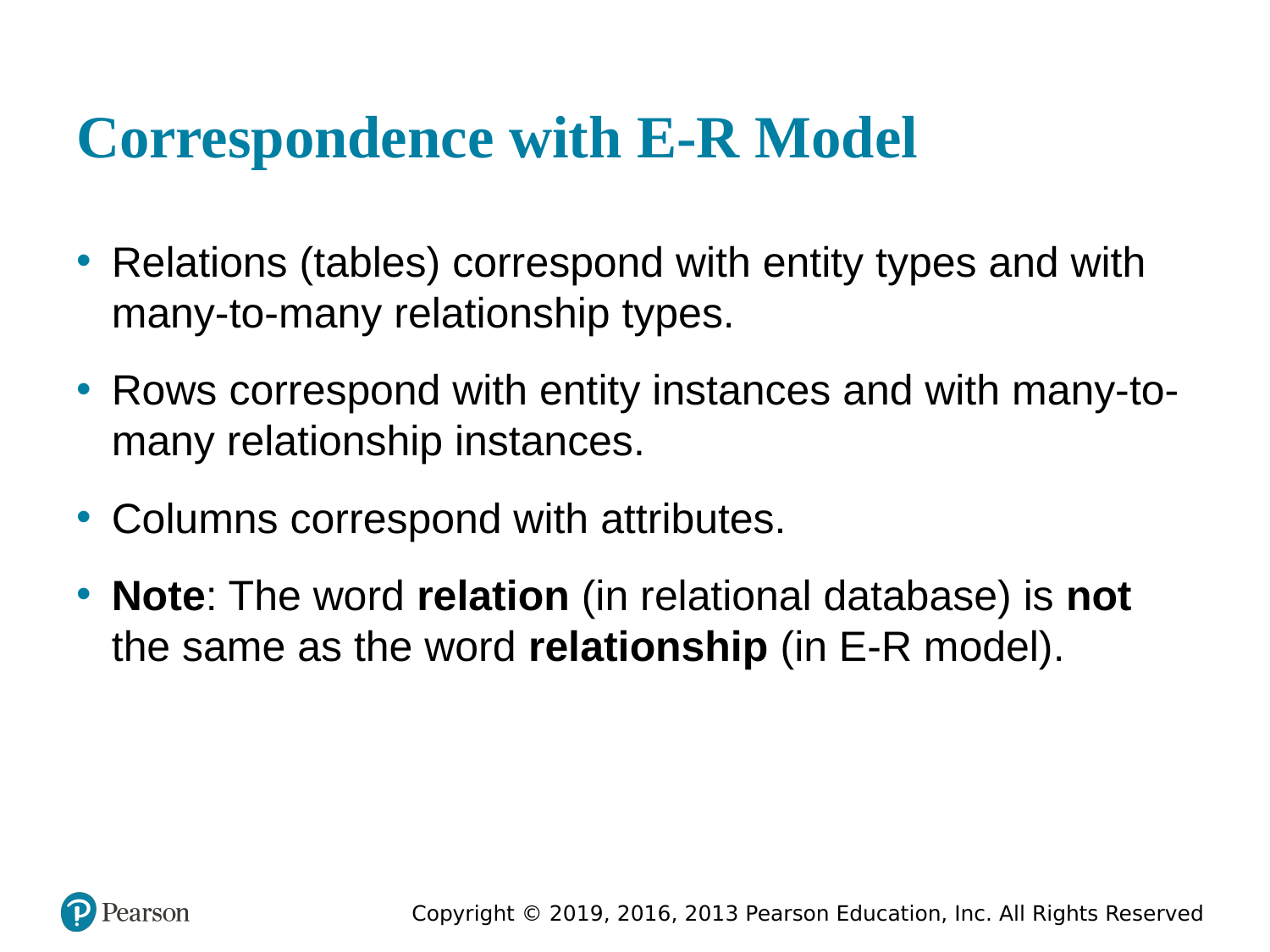

# Correspondence with E-R Model
Relations (tables) correspond with entity types and with many-to-many relationship types.
Rows correspond with entity instances and with many-to-many relationship instances.
Columns correspond with attributes.
Note: The word relation (in relational database) is not the same as the word relationship (in E-R model).